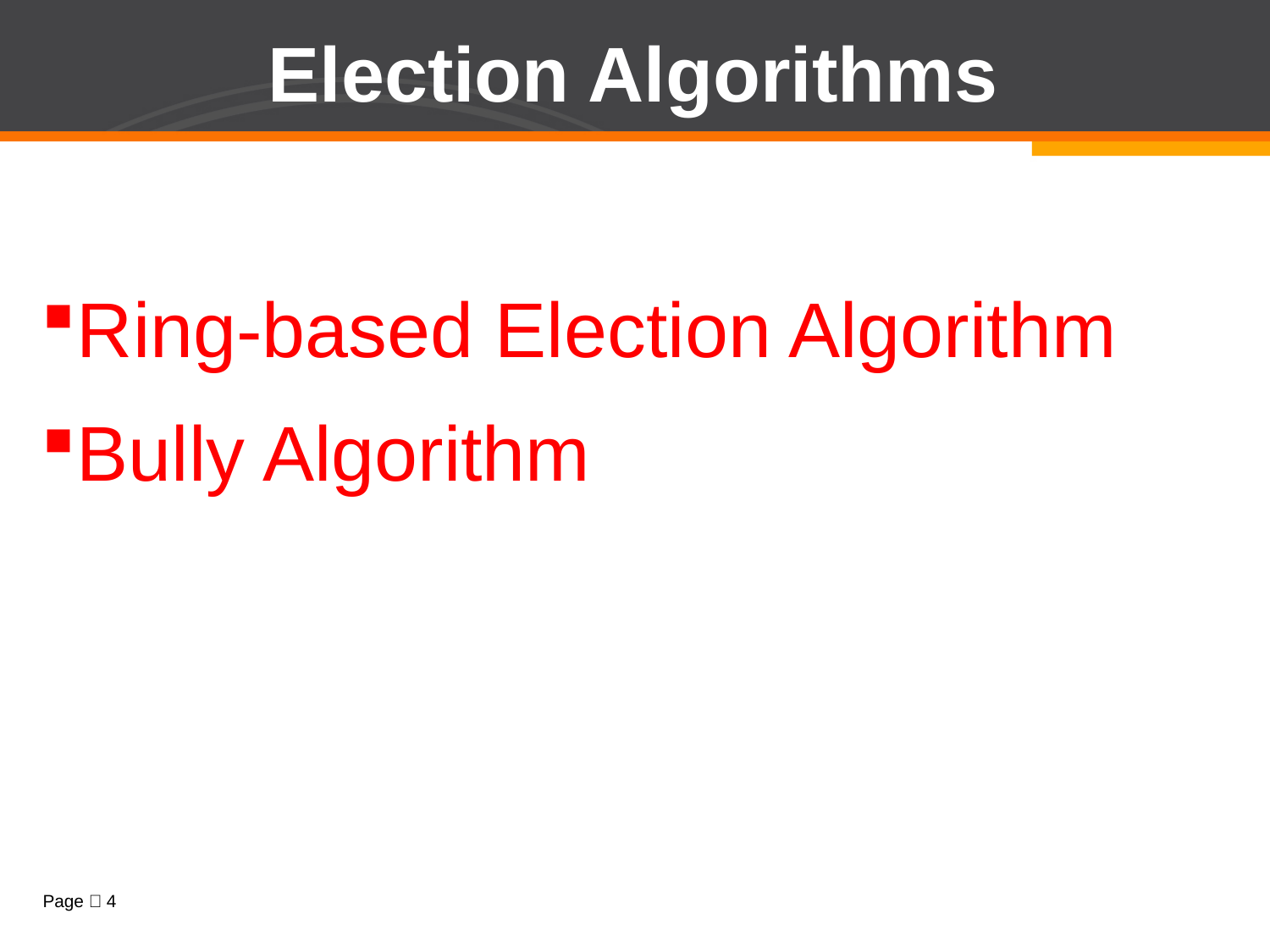

# Election Algorithms

Ring-based Election Algorithm
Bully Algorithm